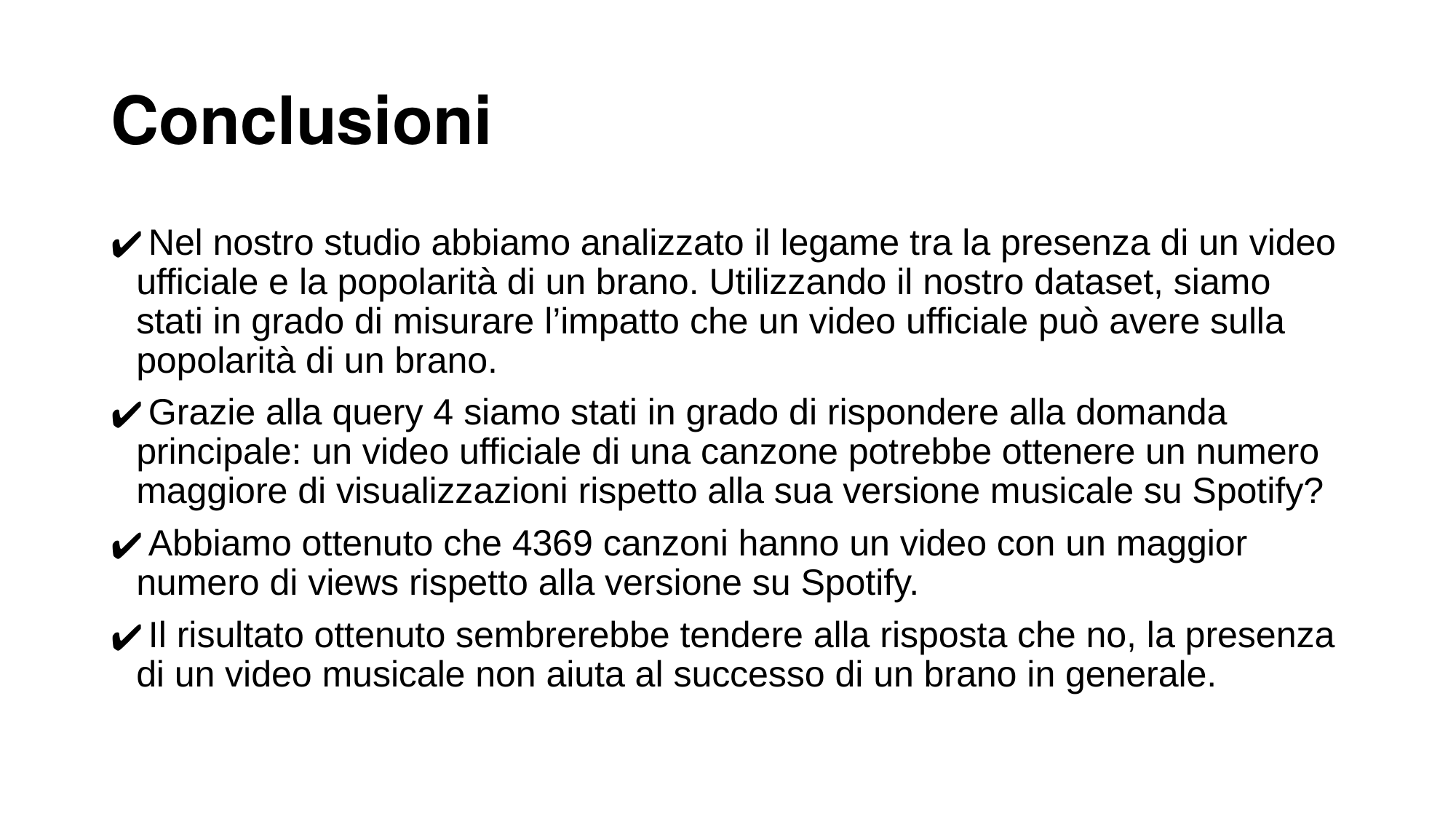

# Conclusioni
 Nel nostro studio abbiamo analizzato il legame tra la presenza di un video ufficiale e la popolarità di un brano. Utilizzando il nostro dataset, siamo stati in grado di misurare l’impatto che un video ufficiale può avere sulla popolarità di un brano.
 Grazie alla query 4 siamo stati in grado di rispondere alla domanda principale: un video ufficiale di una canzone potrebbe ottenere un numero maggiore di visualizzazioni rispetto alla sua versione musicale su Spotify?
 Abbiamo ottenuto che 4369 canzoni hanno un video con un maggior numero di views rispetto alla versione su Spotify.
 Il risultato ottenuto sembrerebbe tendere alla risposta che no, la presenza di un video musicale non aiuta al successo di un brano in generale.